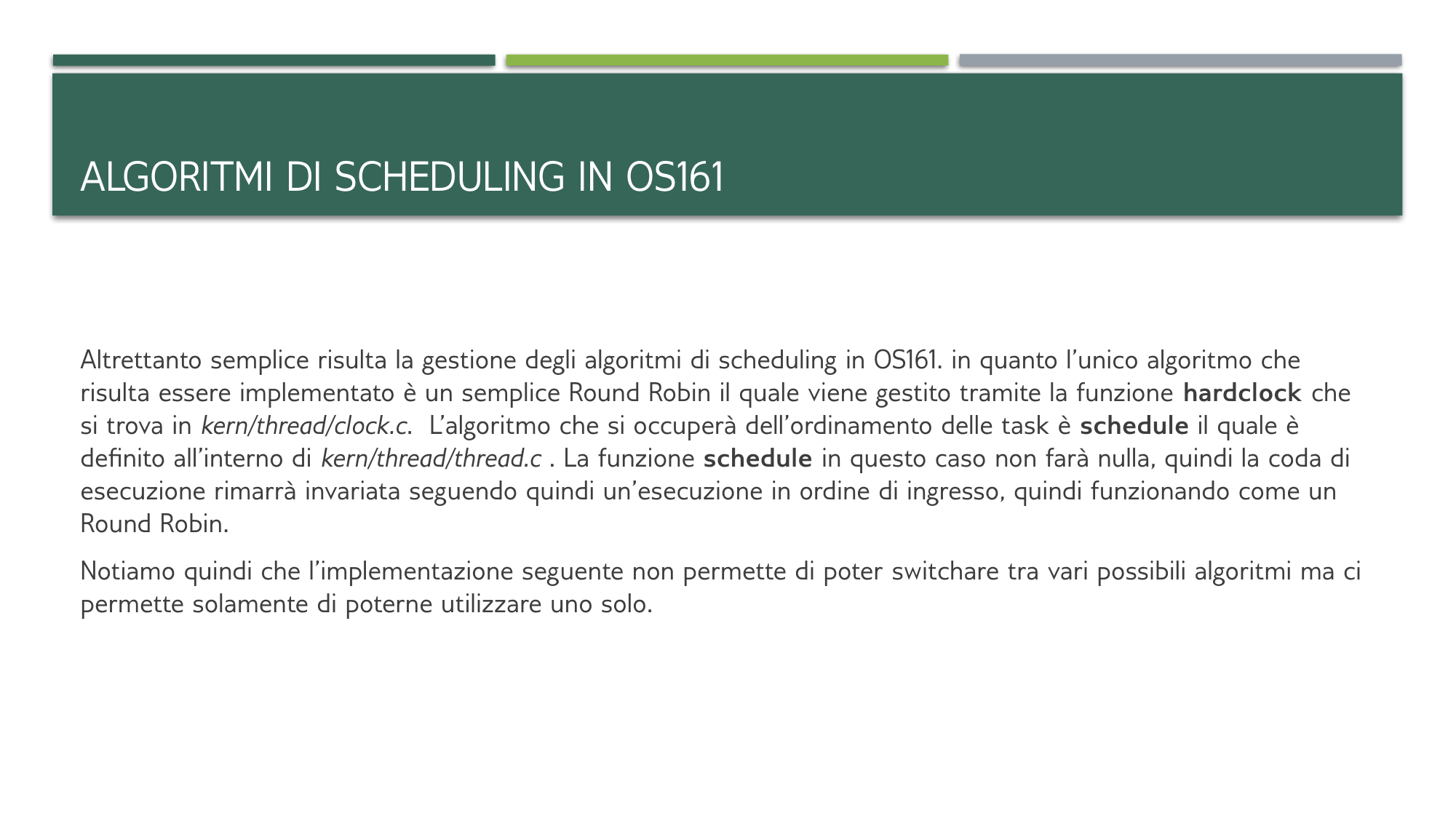

# Algoritmi di scheduling in os161
Altrettanto semplice risulta la gestione degli algoritmi di scheduling in OS161. in quanto l’unico algoritmo che risulta essere implementato è un semplice Round Robin il quale viene gestito tramite la funzione hardclock che si trova in kern/thread/clock.c.  L’algoritmo che si occuperà dell’ordinamento delle task è schedule il quale è definito all’interno di kern/thread/thread.c . La funzione schedule in questo caso non farà nulla, quindi la coda di esecuzione rimarrà invariata seguendo quindi un’esecuzione in ordine di ingresso, quindi funzionando come un Round Robin.
Notiamo quindi che l’implementazione seguente non permette di poter switchare tra vari possibili algoritmi ma ci permette solamente di poterne utilizzare uno solo.